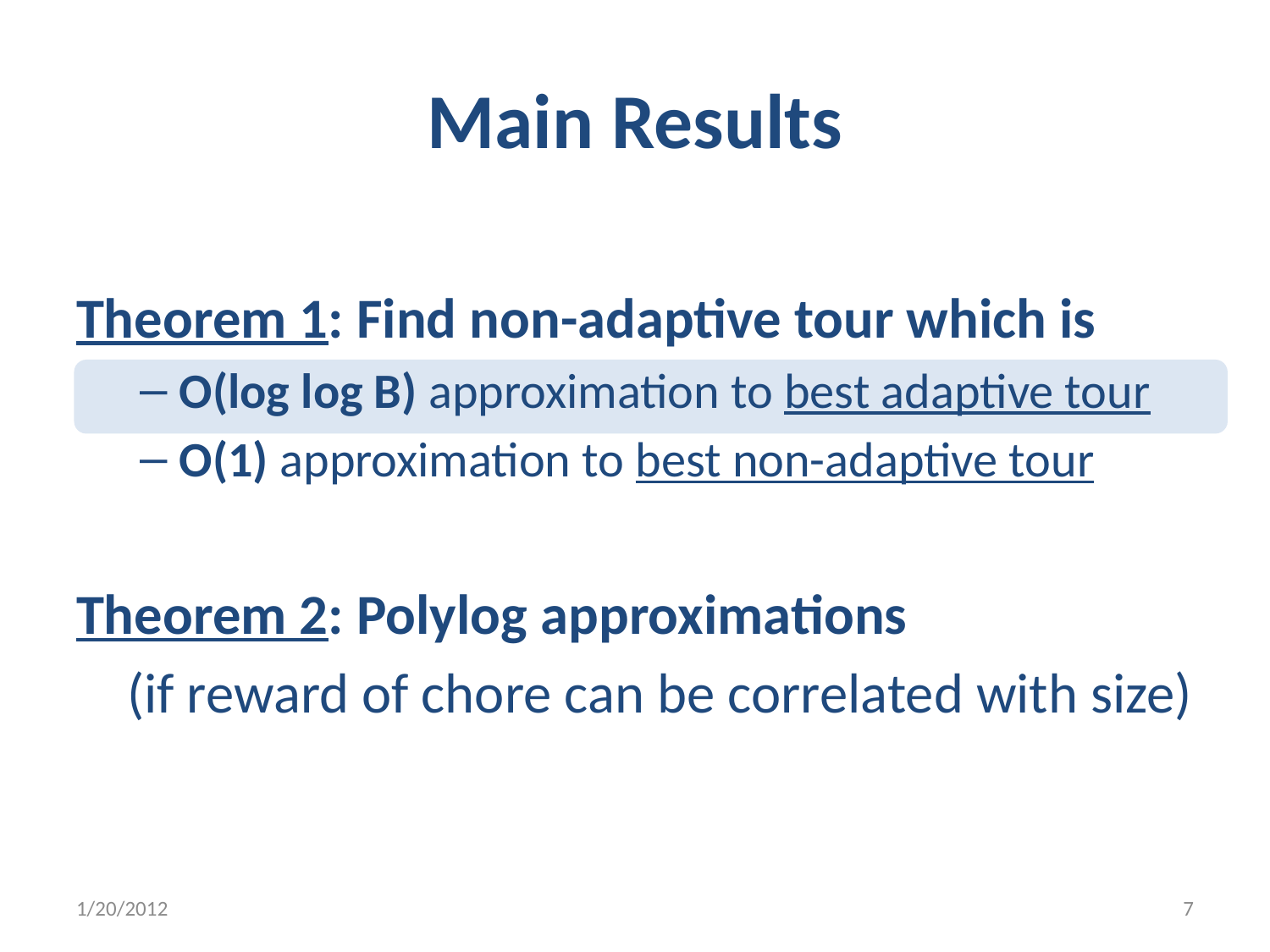

# Main Results
Theorem 1: Find non-adaptive tour which is
O(log log B) approximation to best adaptive tour
O(1) approximation to best non-adaptive tour

Theorem 2: Polylog approximations
    (if reward of chore can be correlated with size)

1/20/2012
7